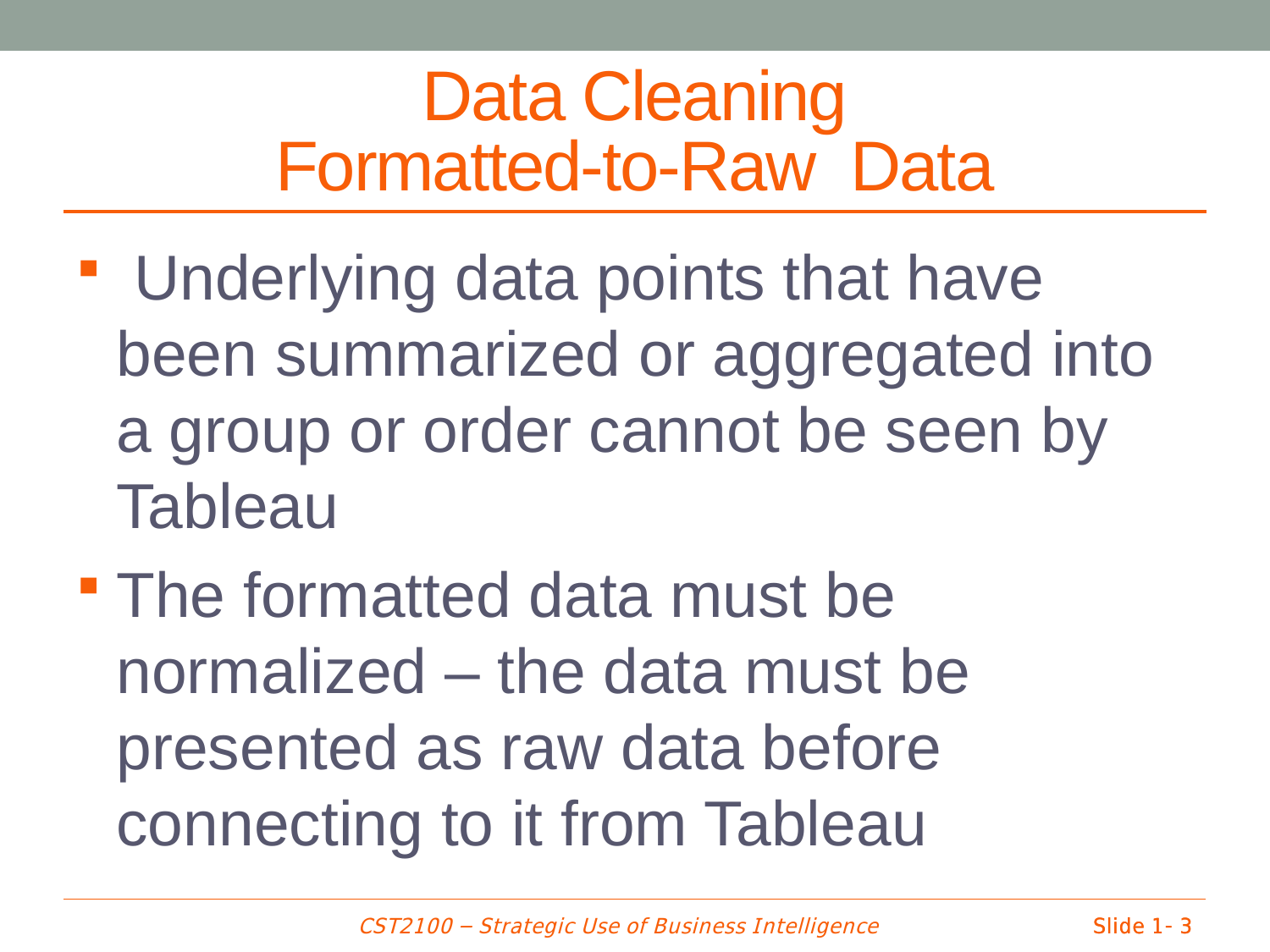

# Data Cleaning Formatted-to-Raw  Data
 Underlying data points that have been summarized or aggregated into a group or order cannot be seen by Tableau
The formatted data must be normalized – the data must be presented as raw data before connecting to it from Tableau
Slide 1- 3